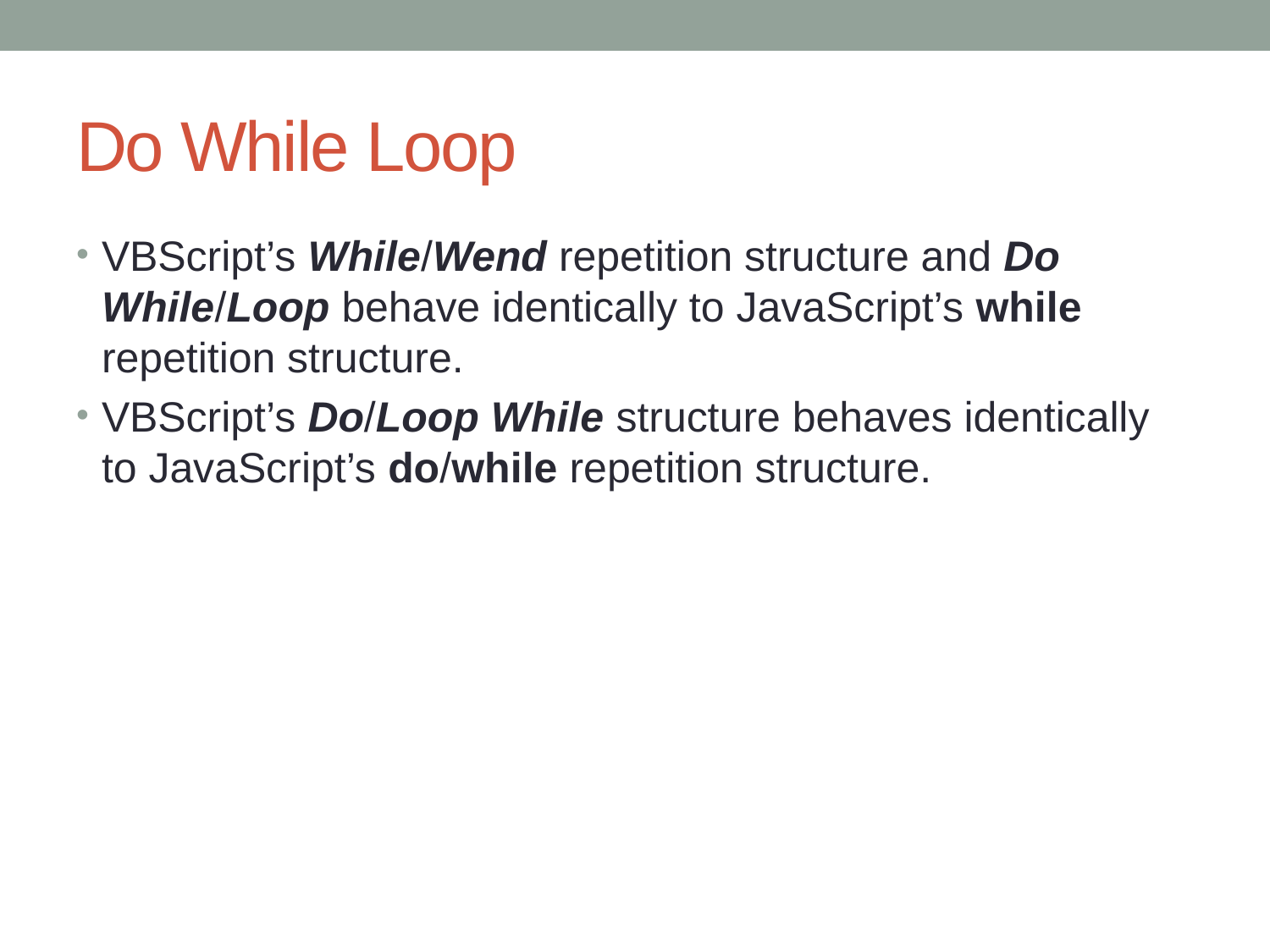

# Do While Loop
VBScript’s While/Wend repetition structure and Do While/Loop behave identically to JavaScript’s while repetition structure.
VBScript’s Do/Loop While structure behaves identically to JavaScript’s do/while repetition structure.